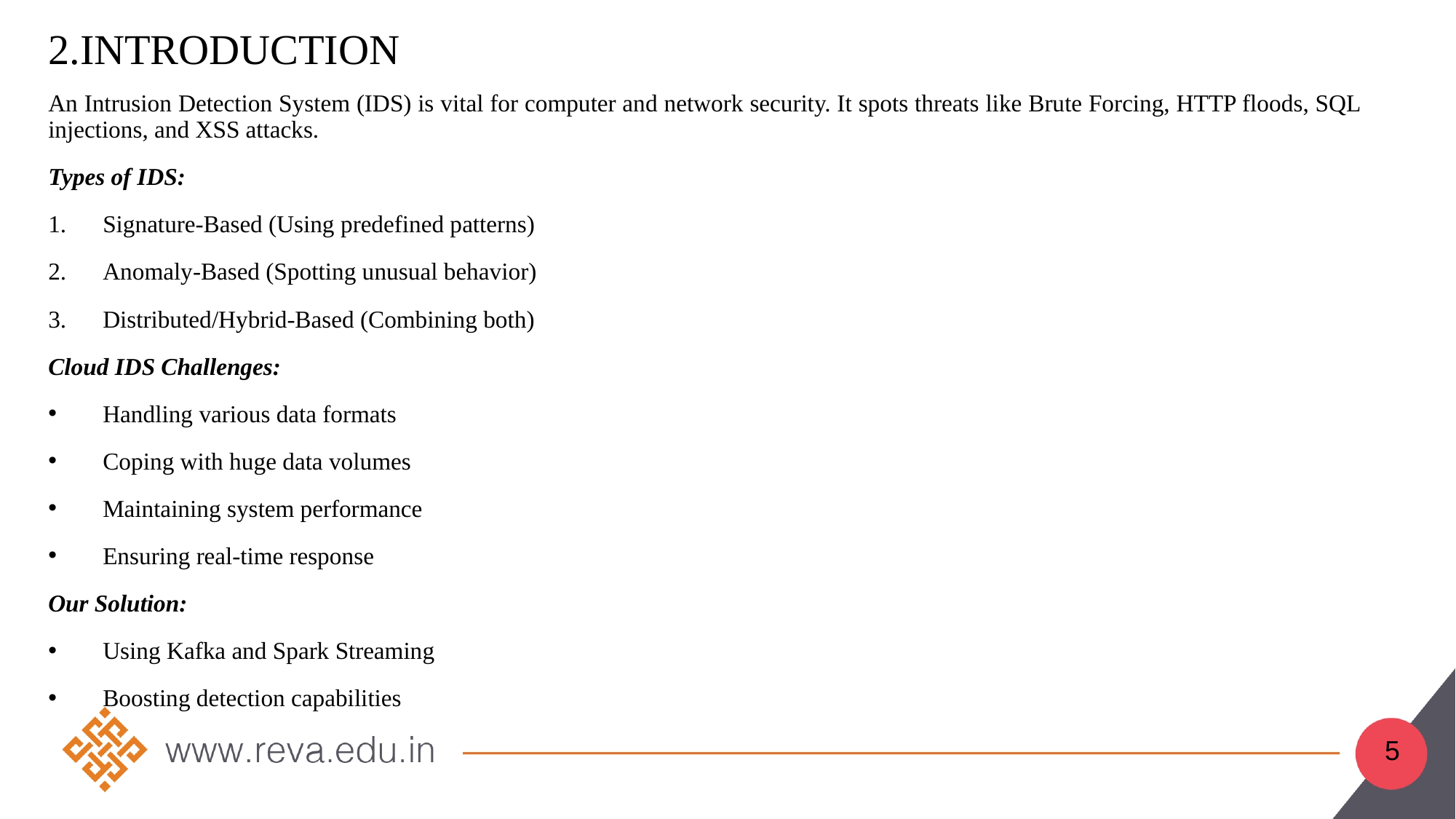

# 2.Introduction
An Intrusion Detection System (IDS) is vital for computer and network security. It spots threats like Brute Forcing, HTTP floods, SQL injections, and XSS attacks.
Types of IDS:
Signature-Based (Using predefined patterns)
Anomaly-Based (Spotting unusual behavior)
Distributed/Hybrid-Based (Combining both)
Cloud IDS Challenges:
Handling various data formats
Coping with huge data volumes
Maintaining system performance
Ensuring real-time response
Our Solution:
Using Kafka and Spark Streaming
Boosting detection capabilities
5